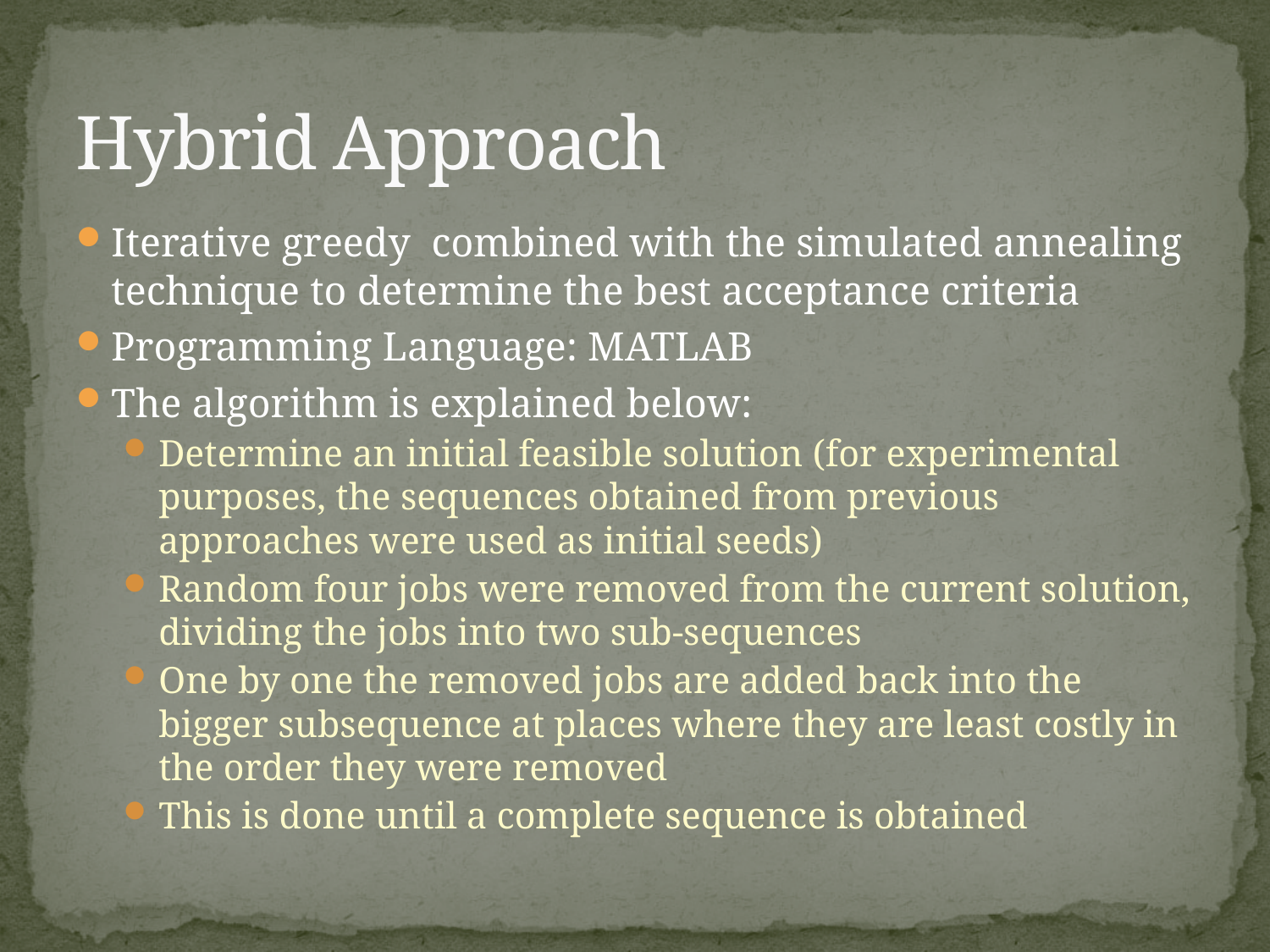

# Hybrid Approach
Iterative greedy  combined with the simulated annealing technique to determine the best acceptance criteria
Programming Language: MATLAB
The algorithm is explained below:
Determine an initial feasible solution (for experimental purposes, the sequences obtained from previous approaches were used as initial seeds)
Random four jobs were removed from the current solution, dividing the jobs into two sub-sequences
One by one the removed jobs are added back into the bigger subsequence at places where they are least costly in the order they were removed
This is done until a complete sequence is obtained